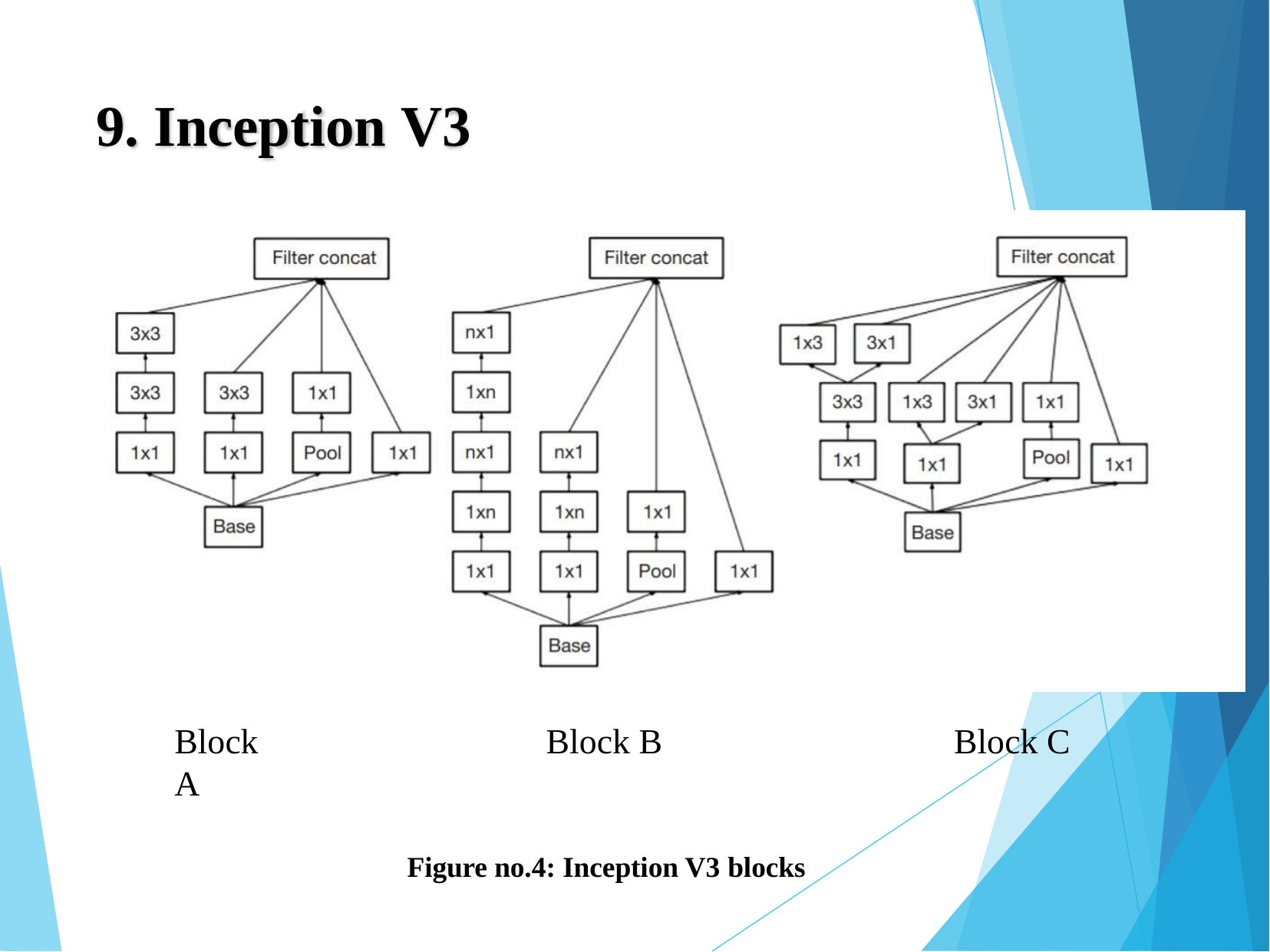

# 9. Inception V3

Block A
Block B
Block C
Figure no.4: Inception V3 blocks